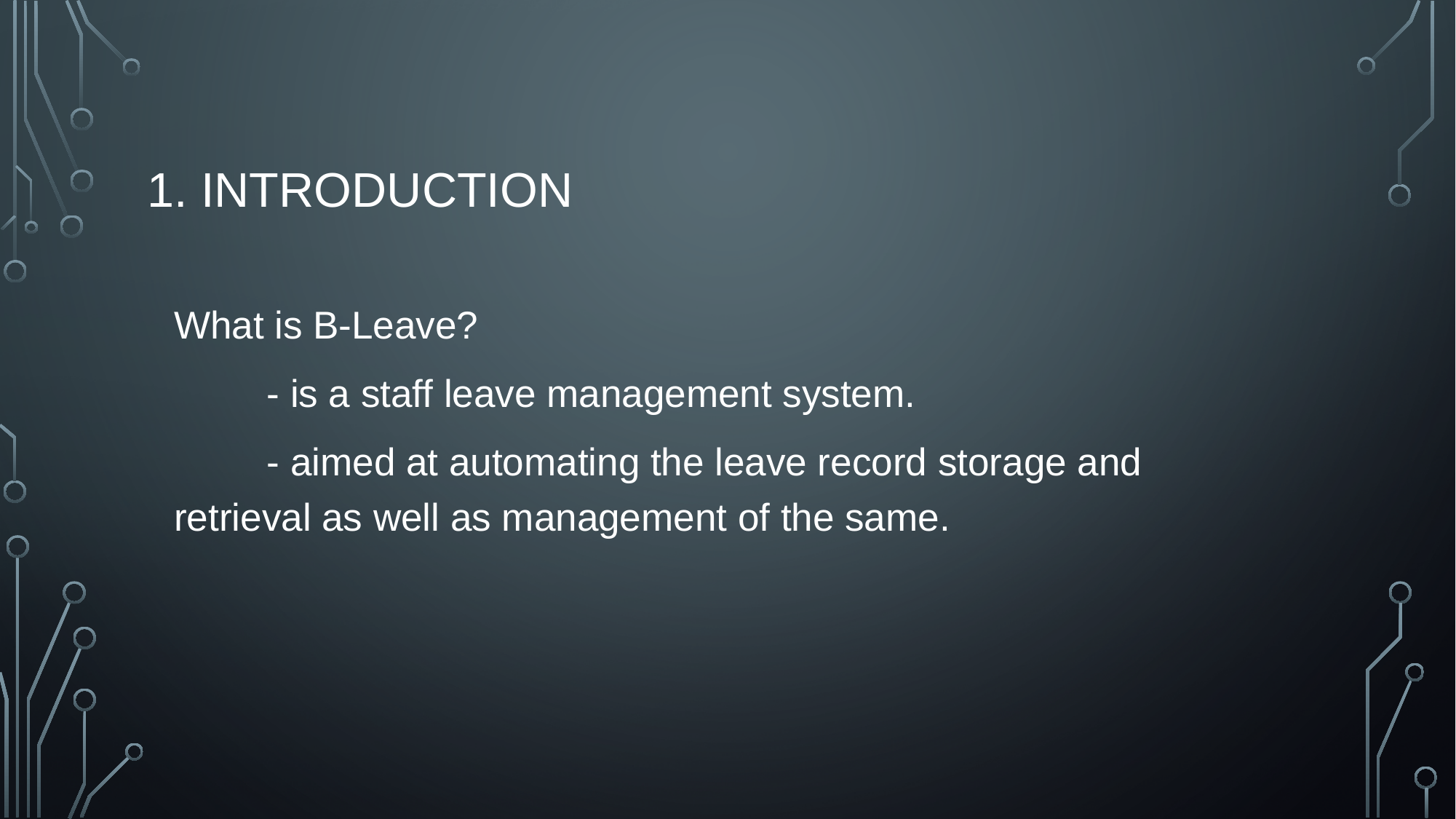

# 1. Introduction
What is B-Leave?
	- is a staff leave management system.
	- aimed at automating the leave record storage and 		retrieval as well as management of the same.